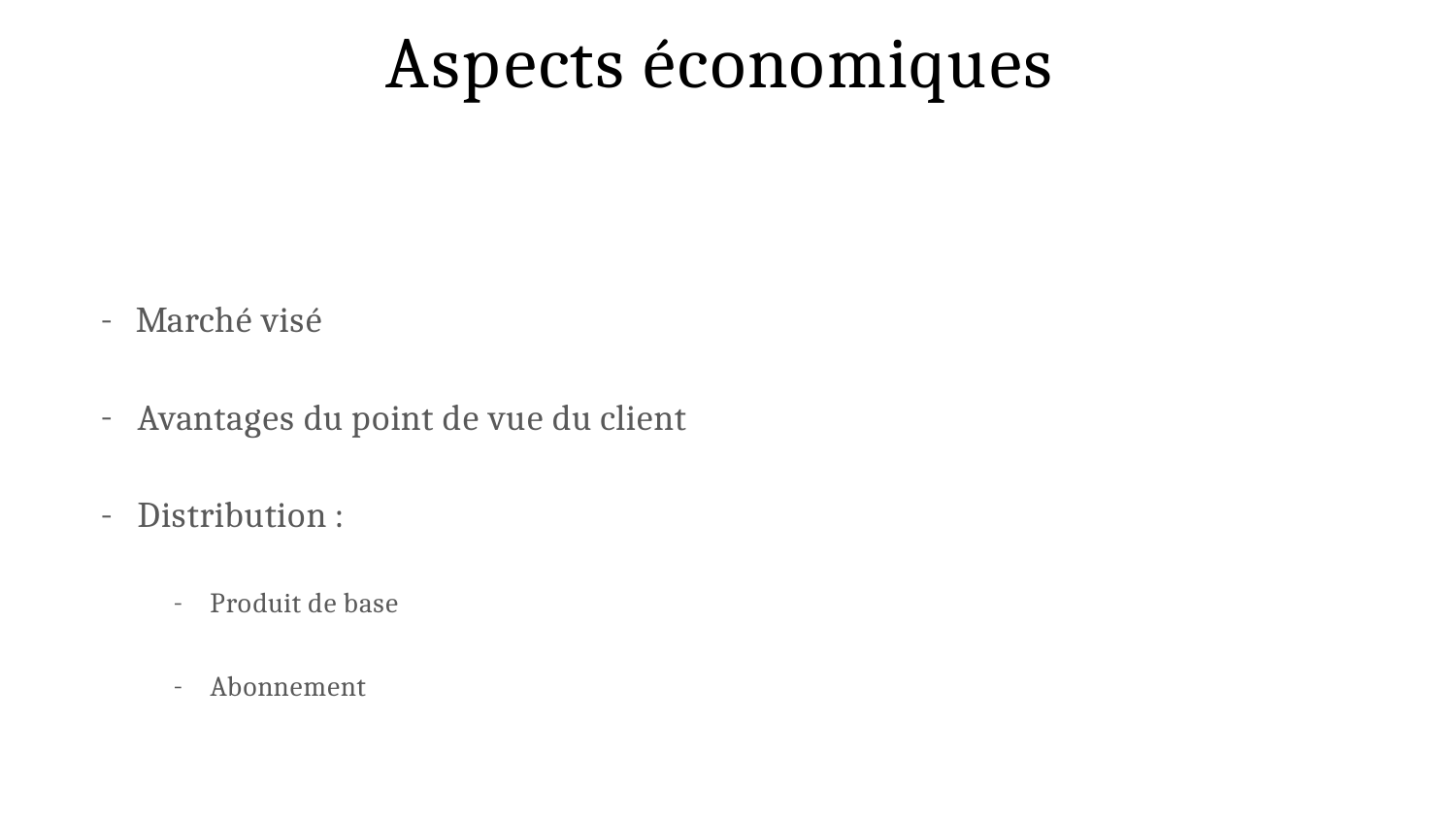

# Aspects économiques

Marché visé
Avantages du point de vue du client
Distribution :
Produit de base
Abonnement